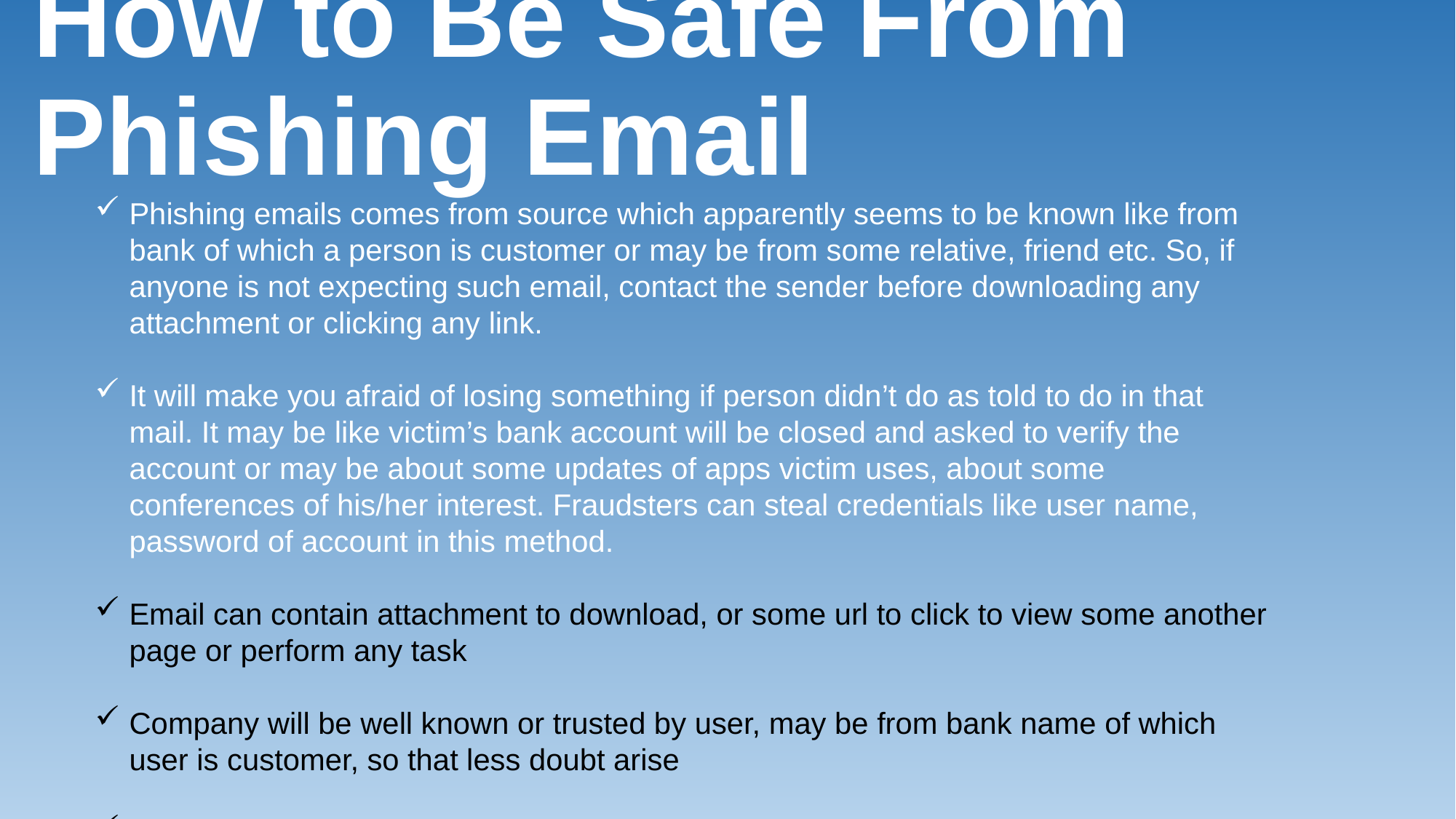

# How to Be Safe From Phishing Email
Phishing emails comes from source which apparently seems to be known like from bank of which a person is customer or may be from some relative, friend etc. So, if anyone is not expecting such email, contact the sender before downloading any attachment or clicking any link.

It will make you afraid of losing something if person didn’t do as told to do in that mail. It may be like victim’s bank account will be closed and asked to verify the account or may be about some updates of apps victim uses, about some conferences of his/her interest. Fraudsters can steal credentials like user name, password of account in this method.

Email can contain attachment to download, or some url to click to view some another page or perform any task

Company will be well known or trusted by user, may be from bank name of which user is customer, so that less doubt arise

Email will tell about some urgency, so that user inputs information quickly